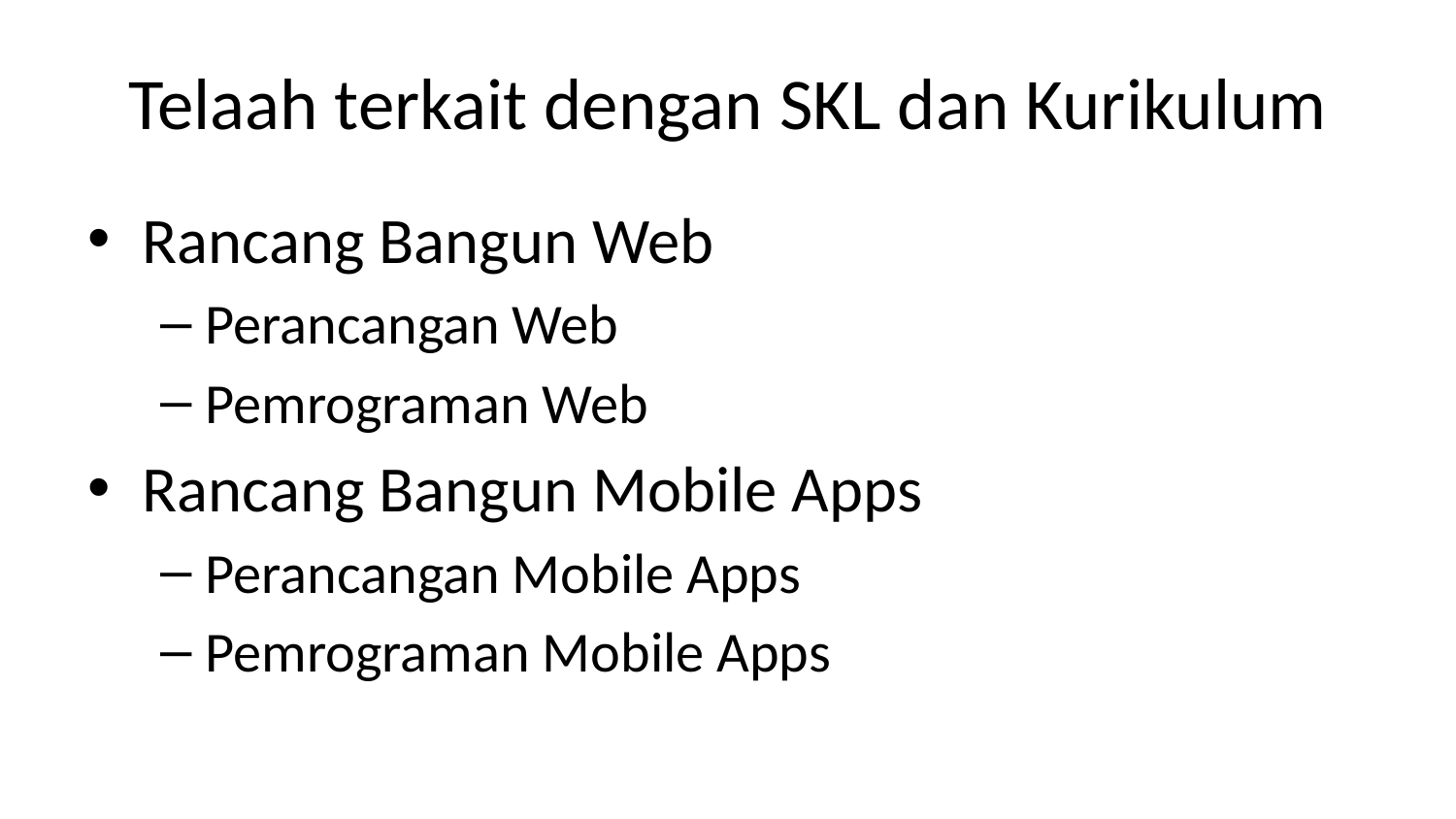

# Telaah terkait dengan SKL dan Kurikulum
Rancang Bangun Web
Perancangan Web
Pemrograman Web
Rancang Bangun Mobile Apps
Perancangan Mobile Apps
Pemrograman Mobile Apps